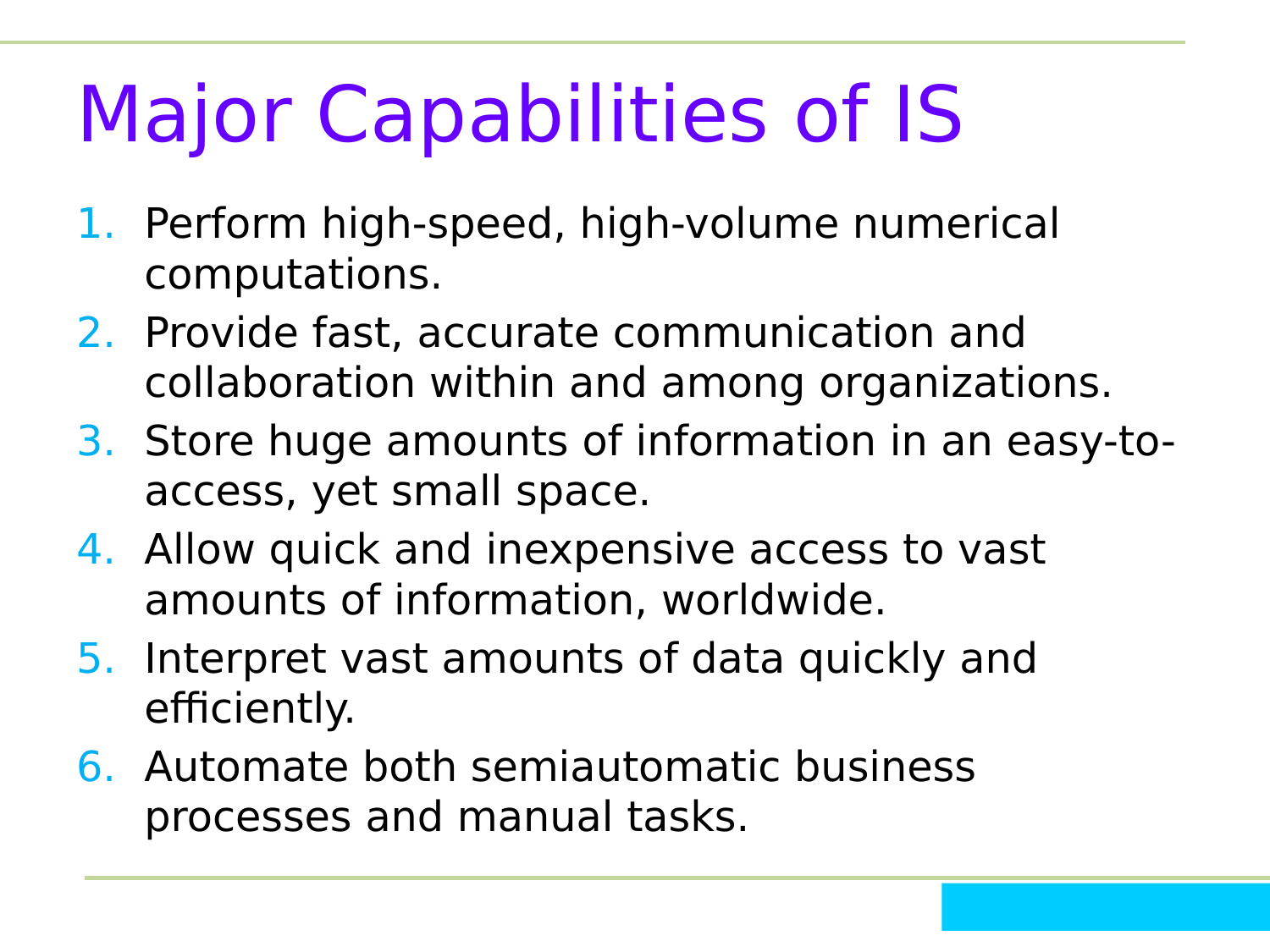

# Major Capabilities of IS
Perform high-speed, high-volume numerical computations.
Provide fast, accurate communication and collaboration within and among organizations.
Store huge amounts of information in an easy-to-access, yet small space.
Allow quick and inexpensive access to vast amounts of information, worldwide.
Interpret vast amounts of data quickly and efficiently.
Automate both semiautomatic business processes and manual tasks.